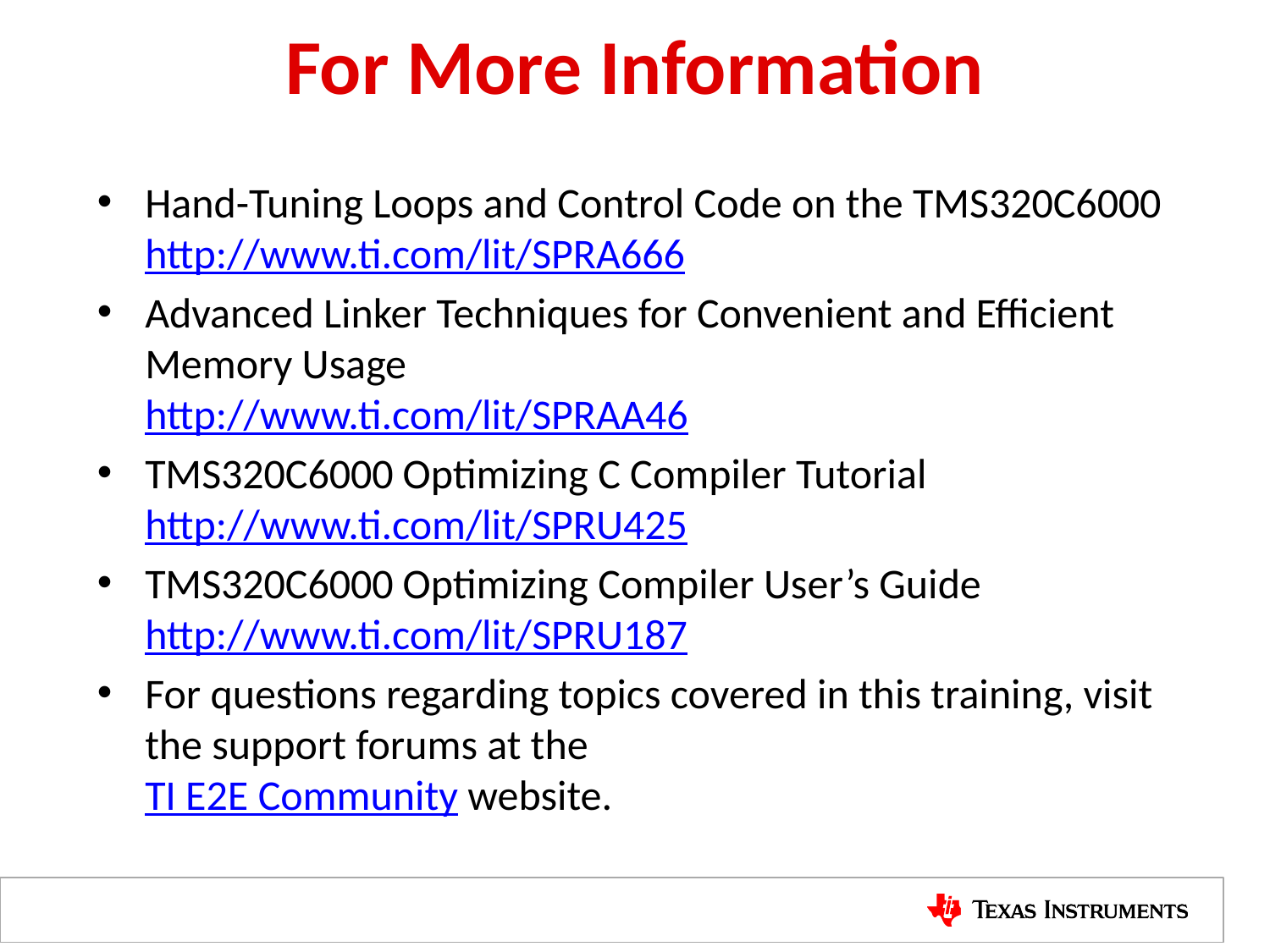

# For More Information
Hand-Tuning Loops and Control Code on the TMS320C6000
http://www.ti.com/lit/SPRA666
Advanced Linker Techniques for Convenient and Efficient Memory Usage
http://www.ti.com/lit/SPRAA46
TMS320C6000 Optimizing C Compiler Tutorial
http://www.ti.com/lit/SPRU425
TMS320C6000 Optimizing Compiler User’s Guide
http://www.ti.com/lit/SPRU187
For questions regarding topics covered in this training, visit the support forums at the
TI E2E Community website.